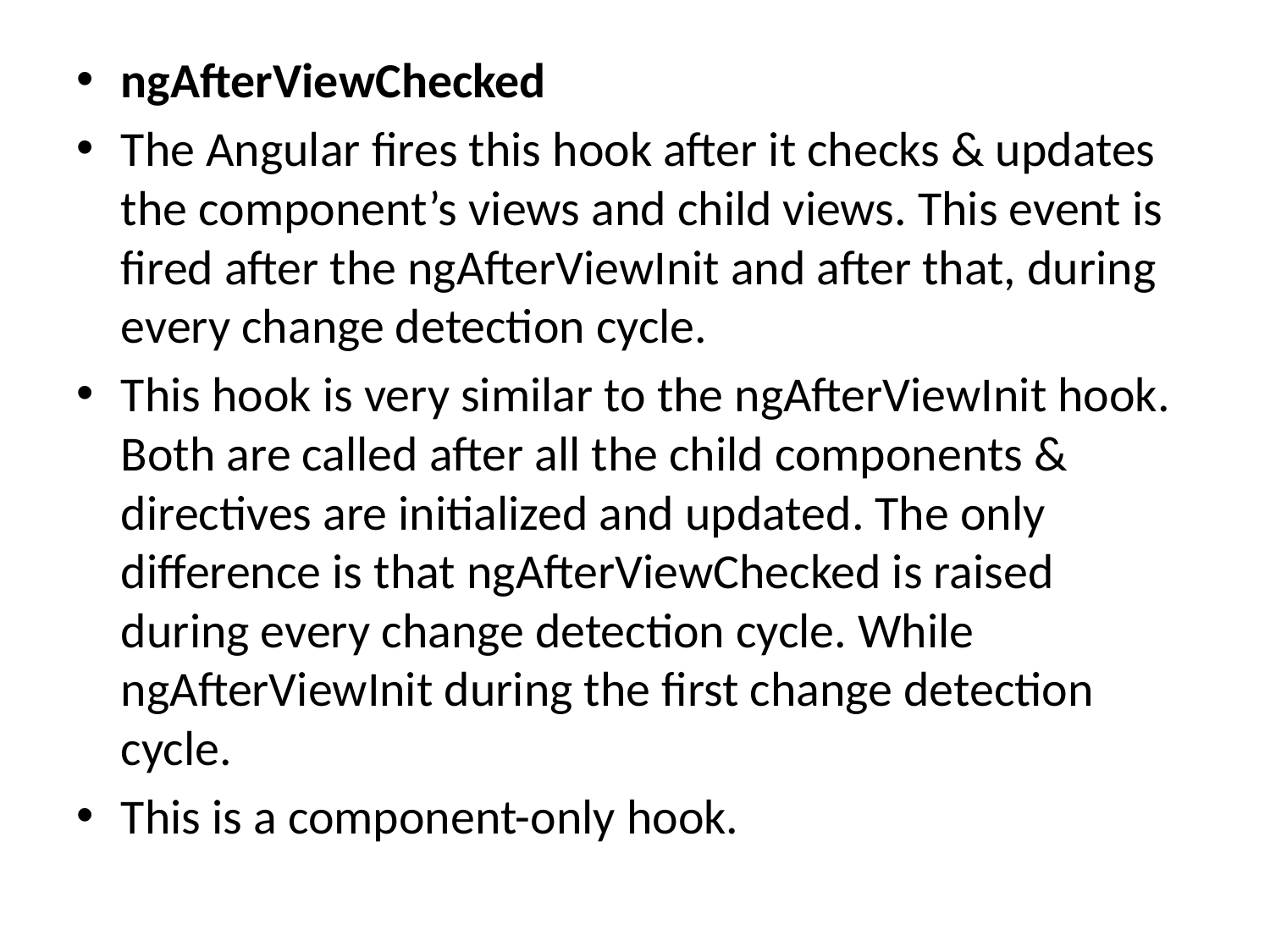

ngAfterViewChecked
The Angular fires this hook after it checks & updates the component’s views and child views. This event is fired after the ngAfterViewInit and after that, during every change detection cycle.
This hook is very similar to the ngAfterViewInit hook. Both are called after all the child components & directives are initialized and updated. The only difference is that ngAfterViewChecked is raised during every change detection cycle. While ngAfterViewInit during the first change detection cycle.
This is a component-only hook.